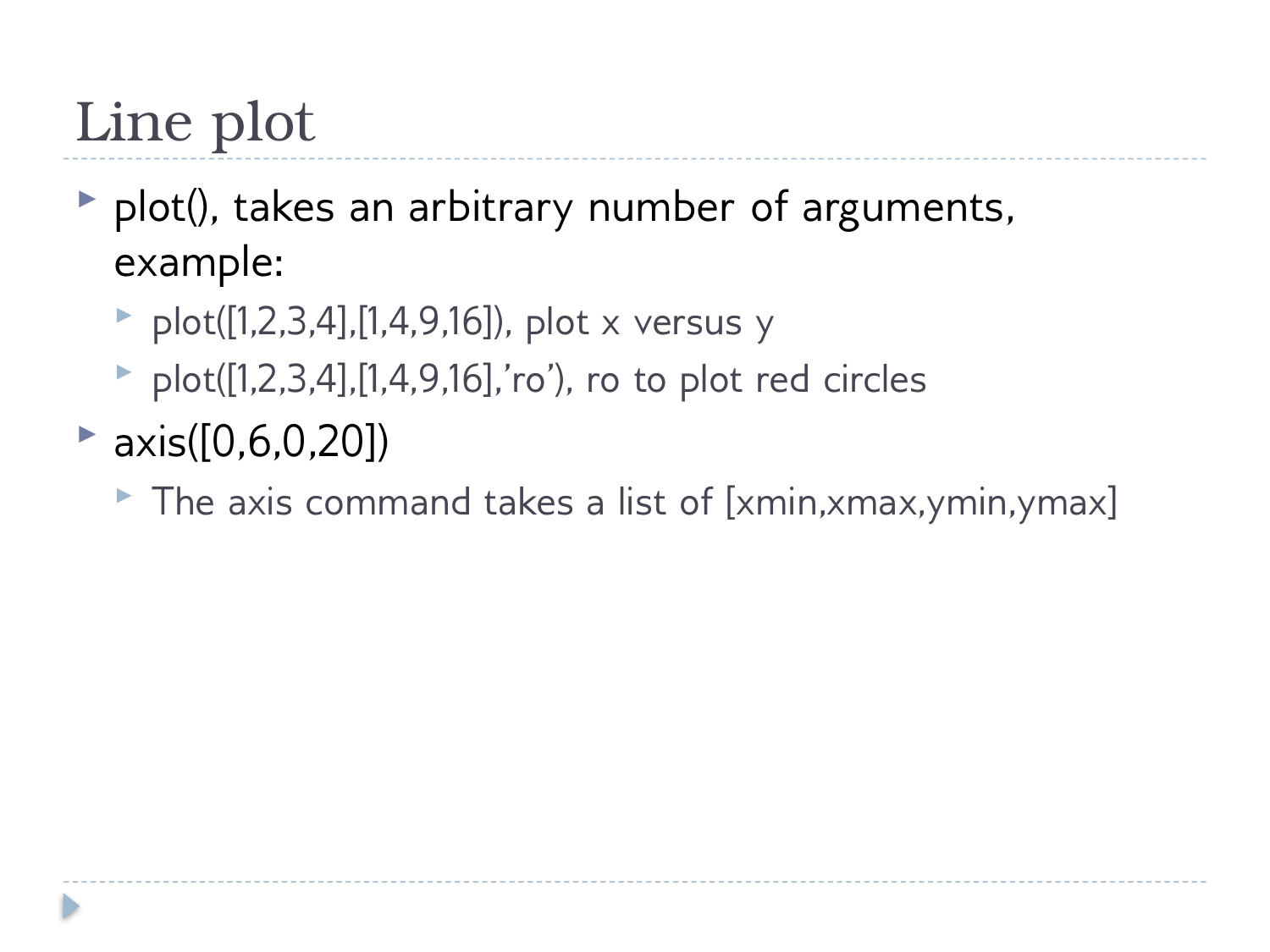

# Line plot
plot(), takes an arbitrary number of arguments, example:
plot([1,2,3,4],[1,4,9,16]), plot x versus y
plot([1,2,3,4],[1,4,9,16],’ro’), ro to plot red circles
axis([0,6,0,20])
The axis command takes a list of [xmin,xmax,ymin,ymax]